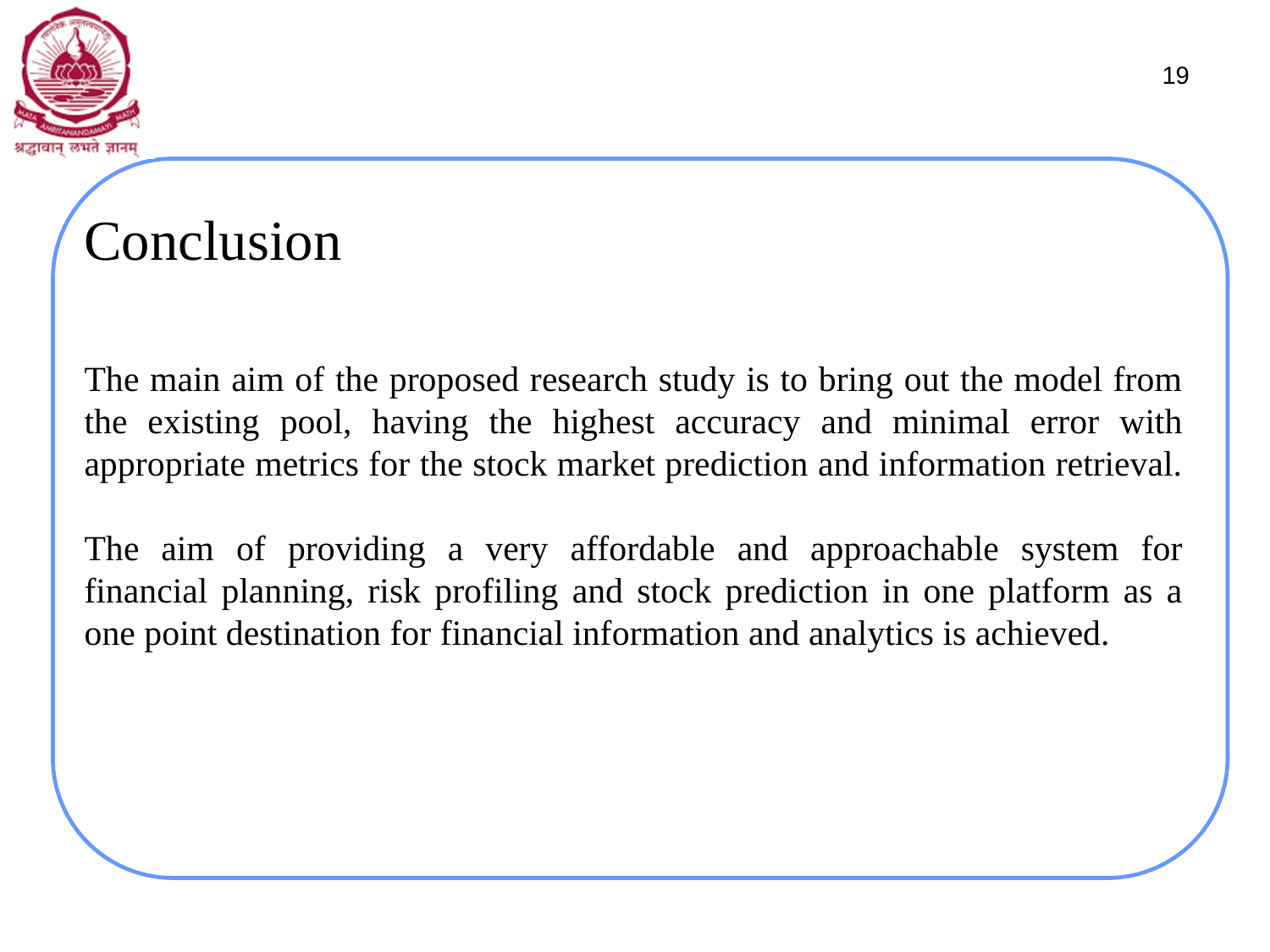

19
Conclusion
The main aim of the proposed research study is to bring out the model from the existing pool, having the highest accuracy and minimal error with appropriate metrics for the stock market prediction and information retrieval.
The aim of providing a very affordable and approachable system for financial planning, risk profiling and stock prediction in one platform as a one point destination for financial information and analytics is achieved.